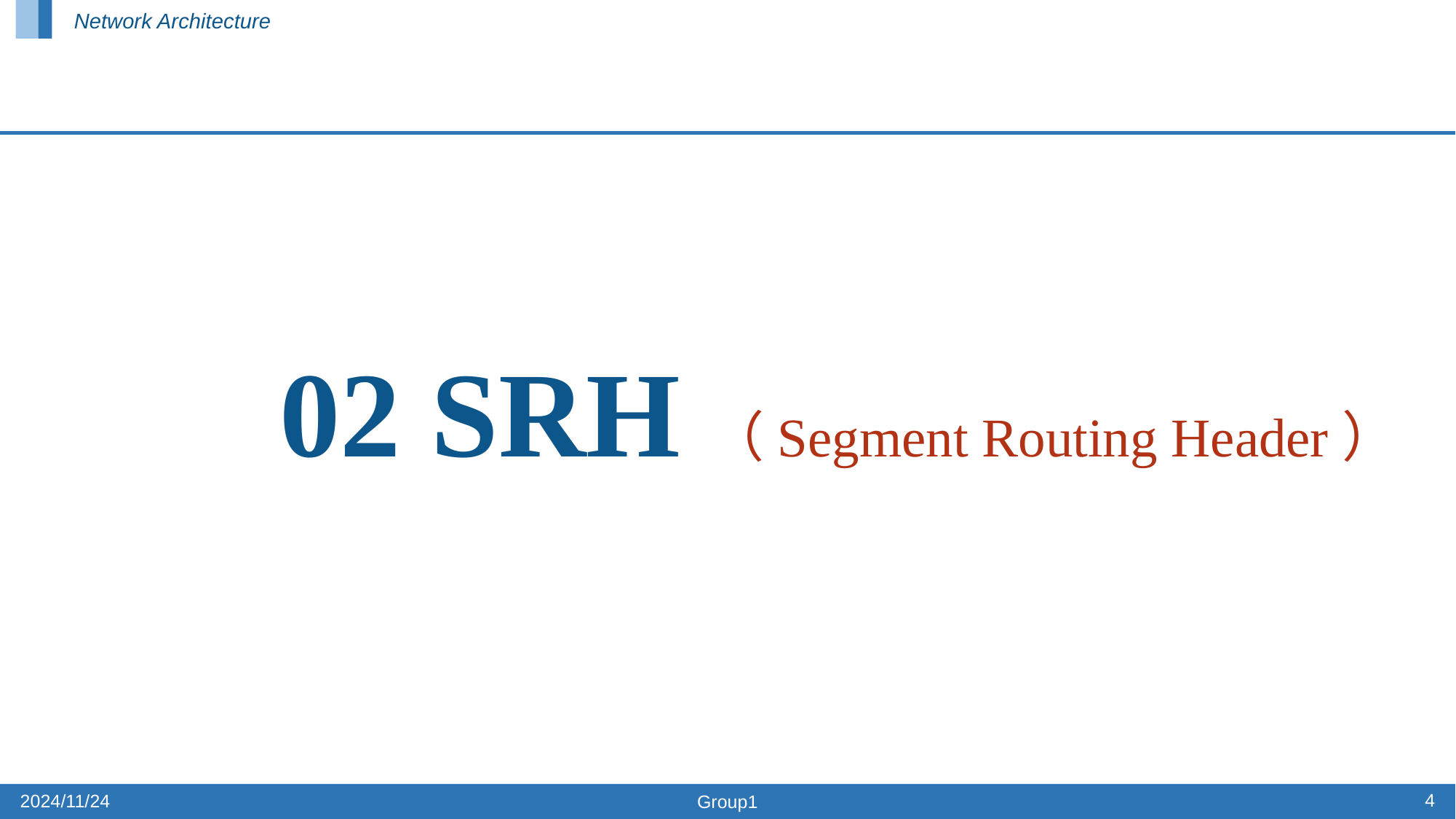

Network Architecture

02 SRH（Segment Routing Header）
4
2024/11/24
Group1